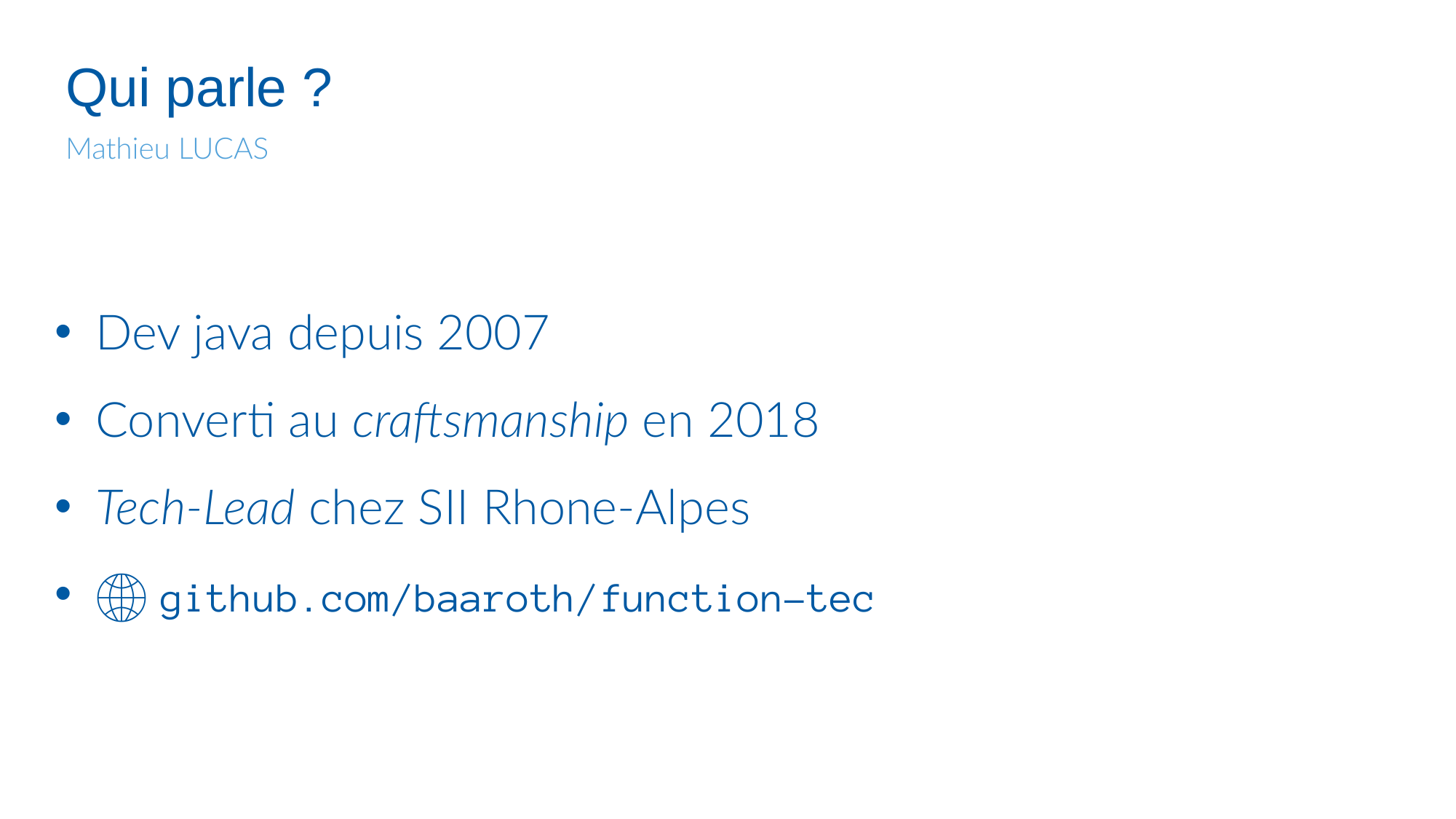

# Qui parle ?
Mathieu LUCAS
Dev java depuis 2007
Converti au craftsmanship en 2018
Tech-Lead chez SII Rhone-Alpes
🌐 github.com/baaroth/function-tec